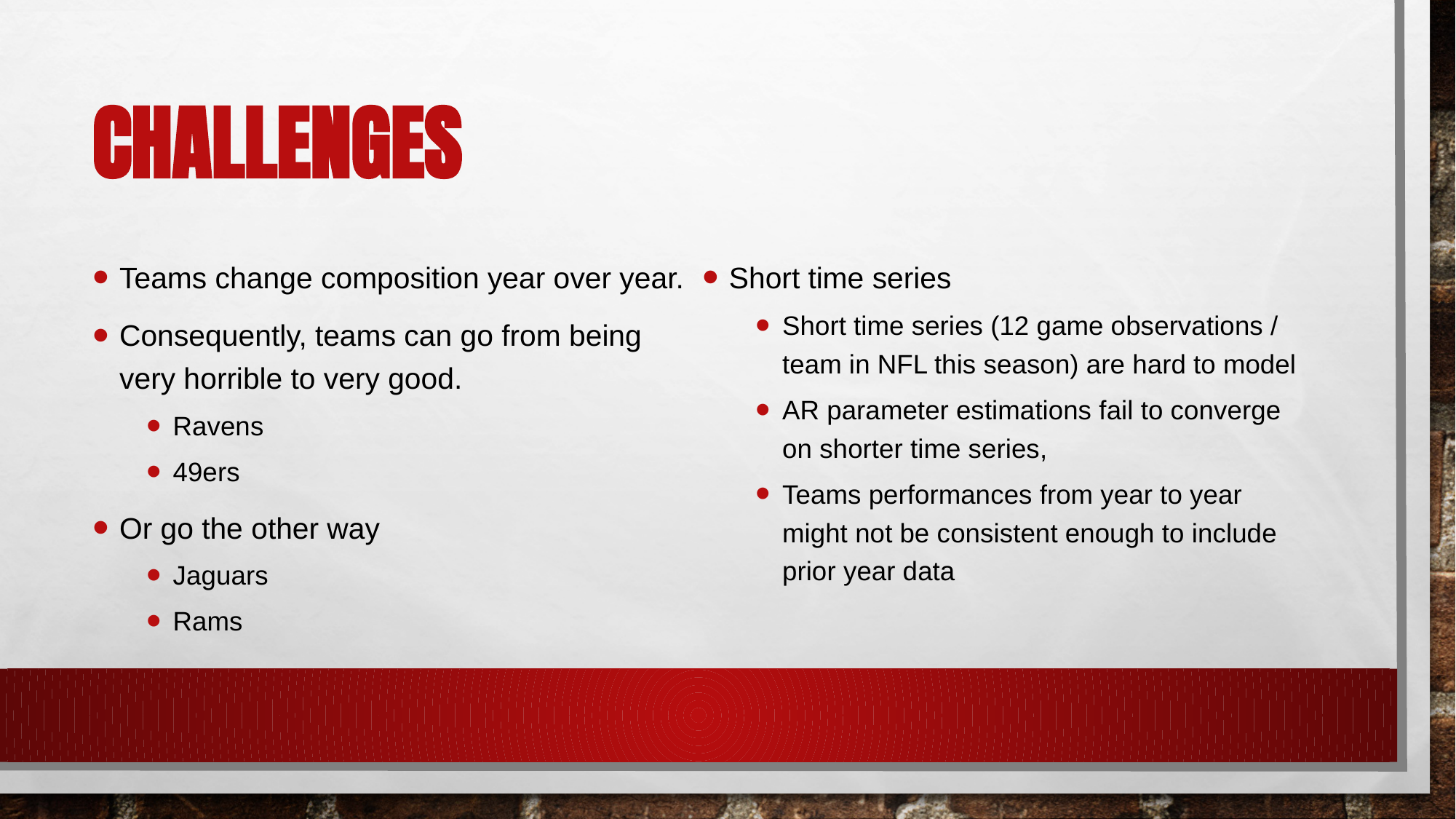

# Challenges
Teams change composition year over year.
Consequently, teams can go from being very horrible to very good.
Ravens
49ers
Or go the other way
Jaguars
Rams
Short time series
Short time series (12 game observations / team in NFL this season) are hard to model
AR parameter estimations fail to converge on shorter time series,
Teams performances from year to year might not be consistent enough to include prior year data